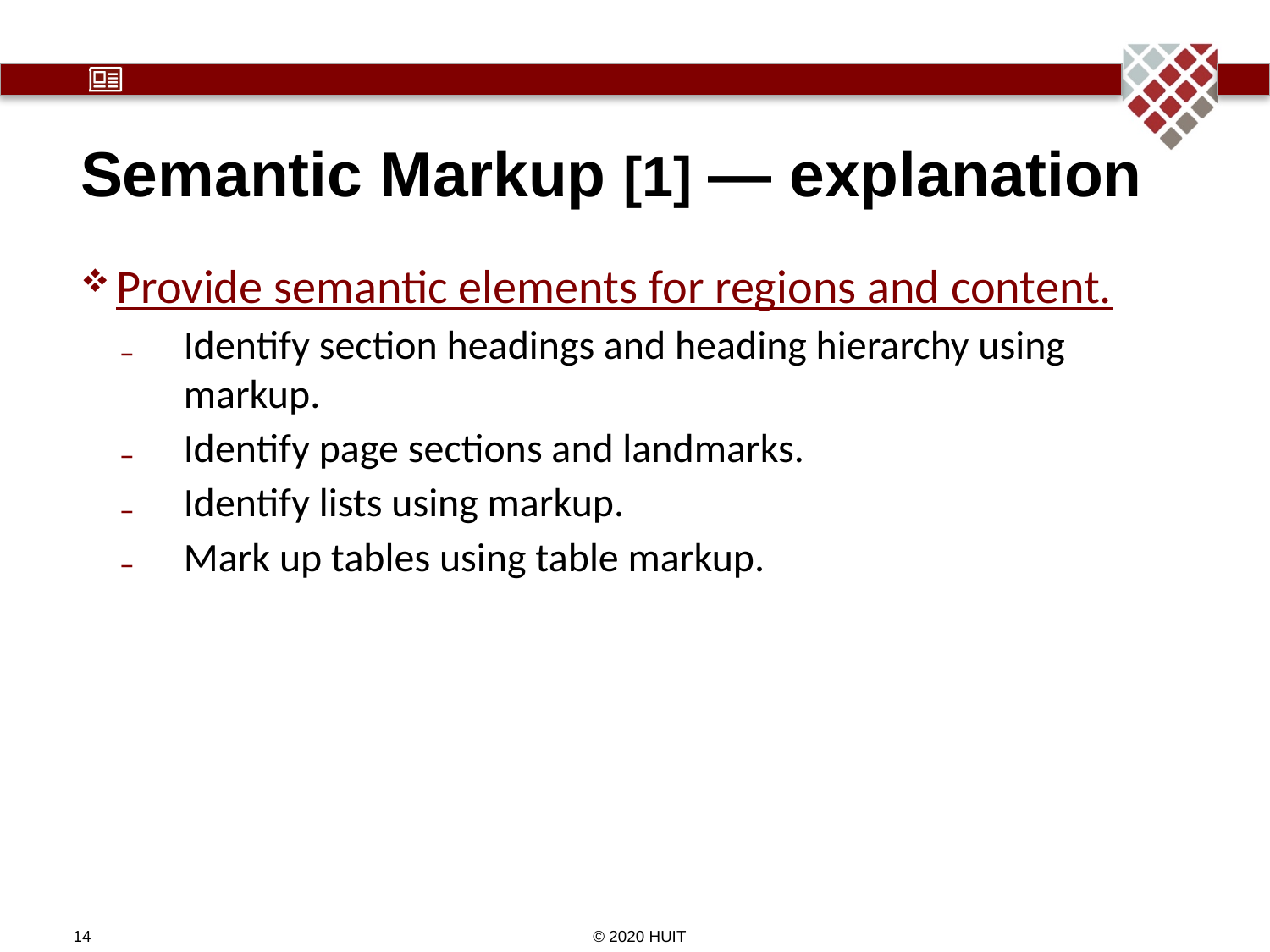

# Semantic Markup [1] — explanation
Provide semantic elements for regions and content.
Identify section headings and heading hierarchy using markup.
Identify page sections and landmarks.
Identify lists using markup.
Mark up tables using table markup.
© 2020 HUIT
14